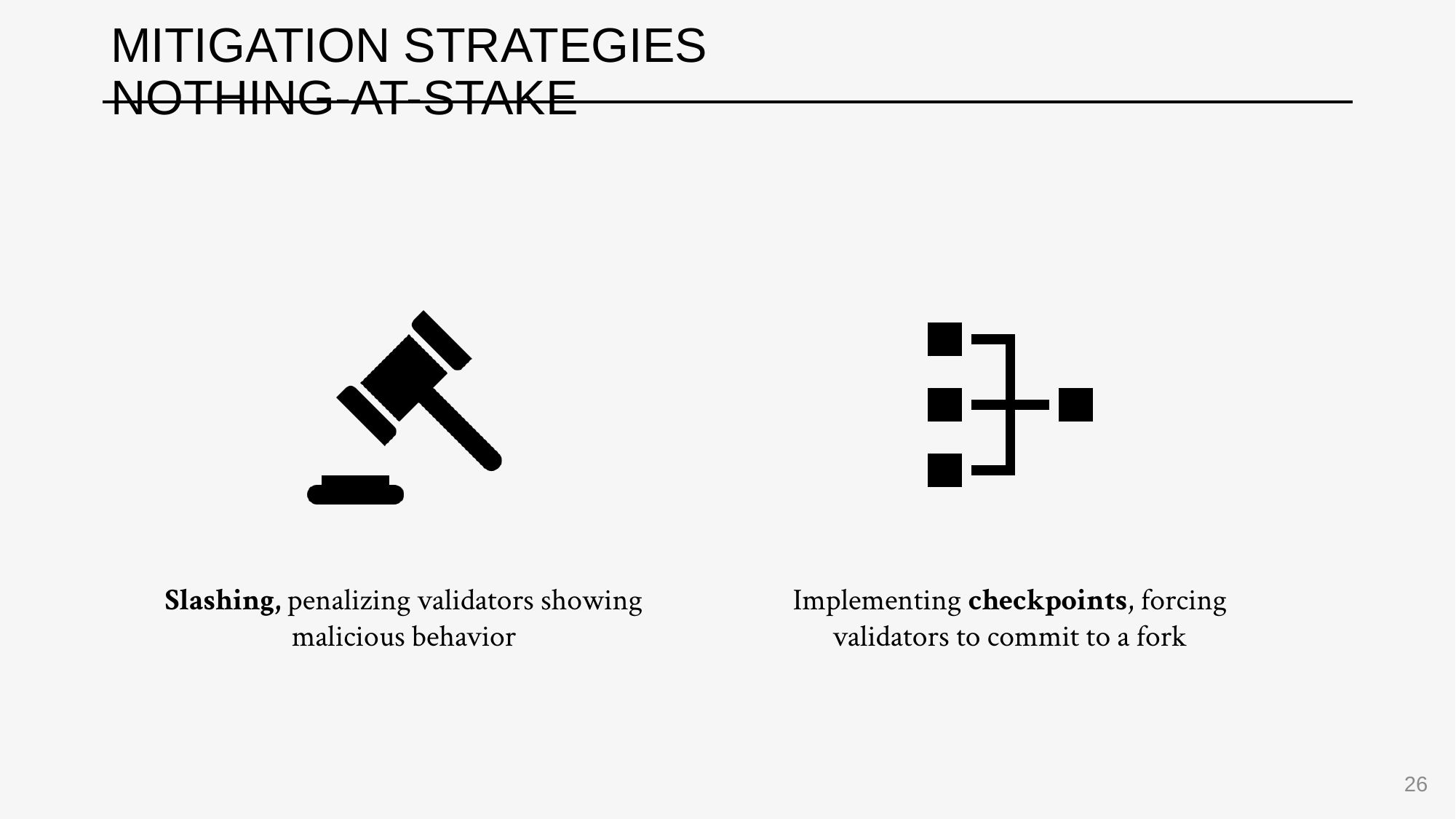

# MITIGATION STRATEGIES	     				      NOTHING-AT-STAKE
Slashing, penalizing validators showing malicious behavior
Implementing checkpoints, forcing validators to commit to a fork
26